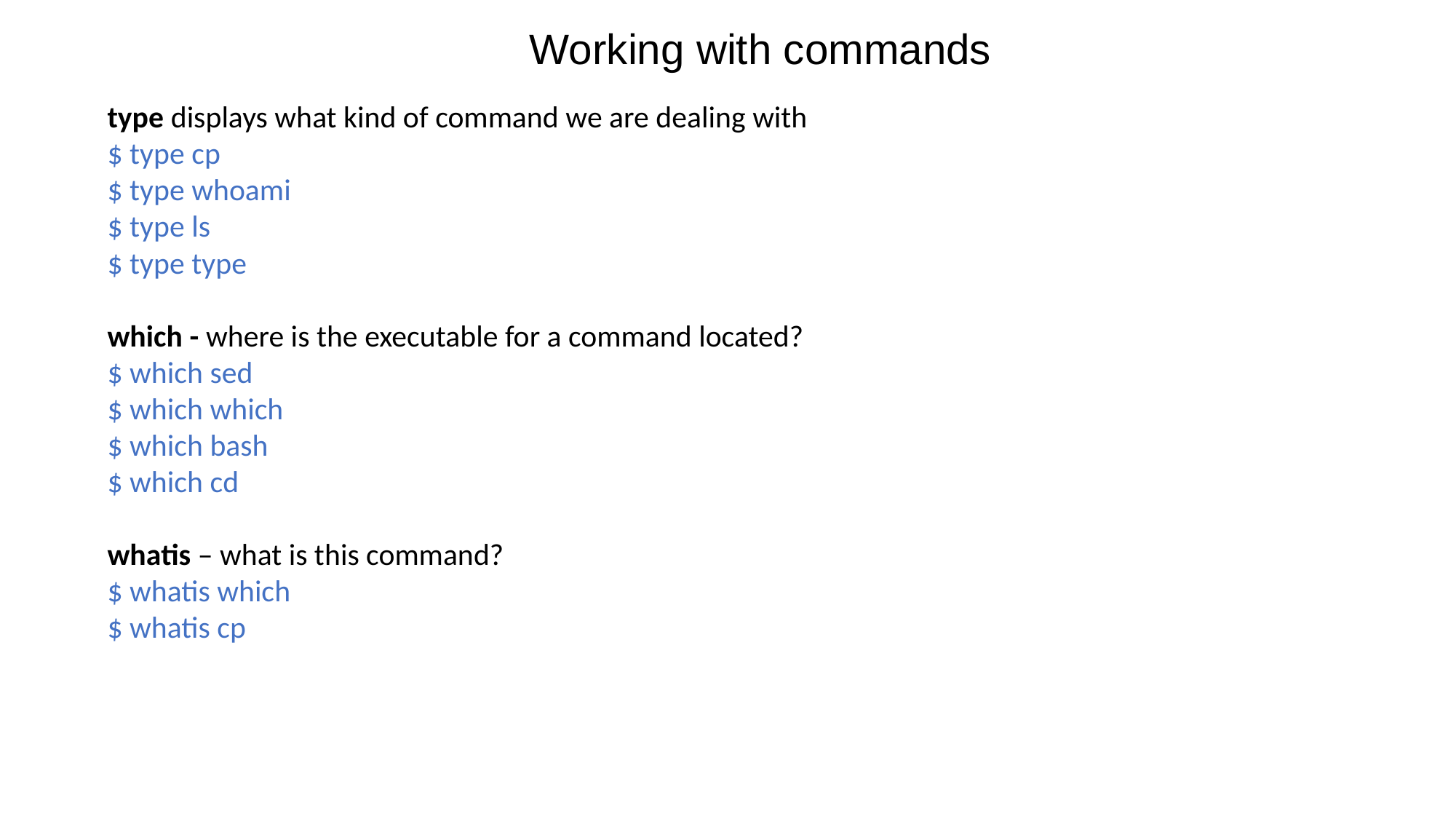

Working with commands
type displays what kind of command we are dealing with
$ type cp
$ type whoami
$ type ls
$ type type

which - where is the executable for a command located?
$ which sed
$ which which
$ which bash
$ which cd

whatis – what is this command?
$ whatis which
$ whatis cp